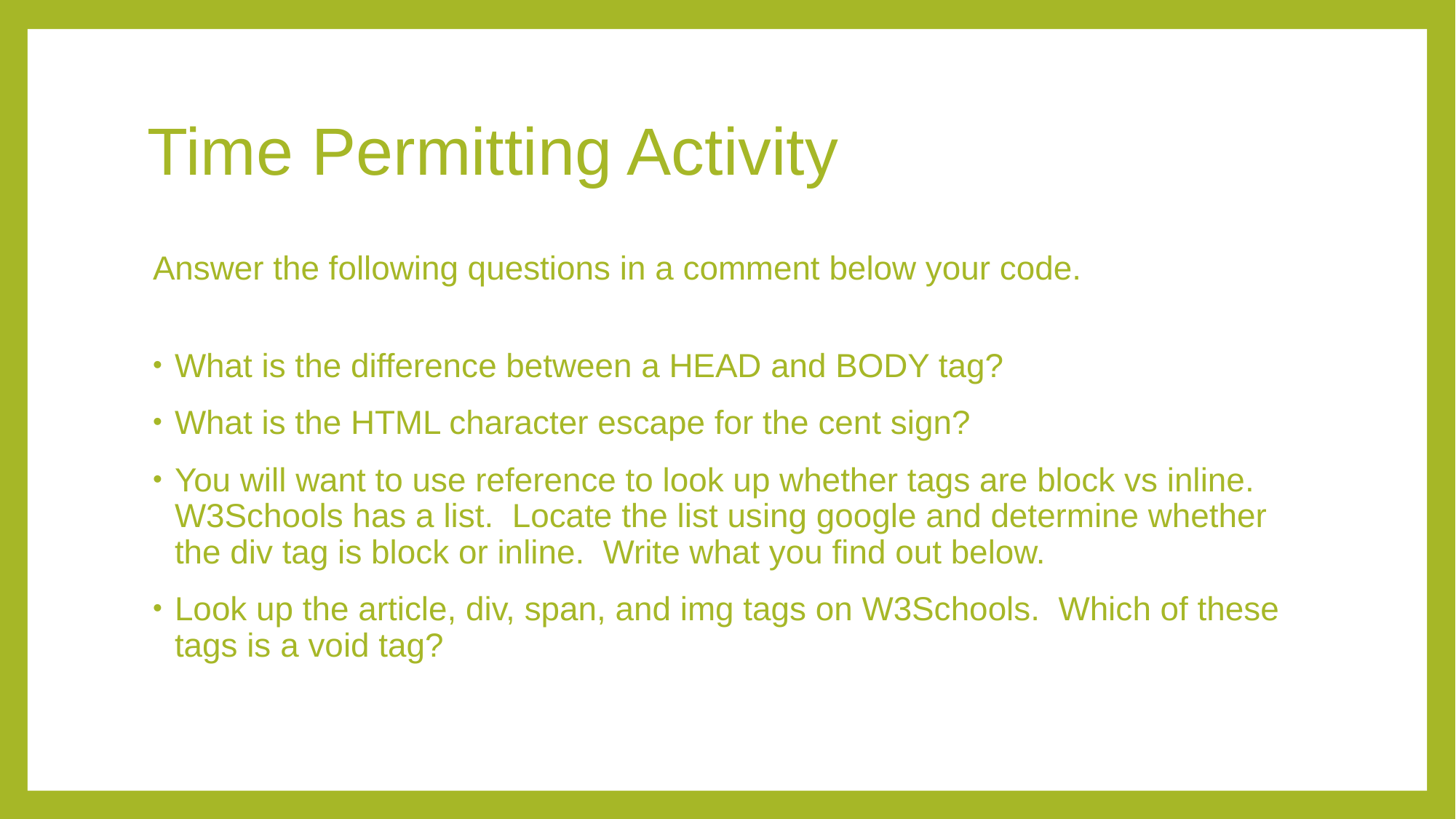

# Time Permitting Activity
Answer the following questions in a comment below your code.
What is the difference between a HEAD and BODY tag?
What is the HTML character escape for the cent sign?
You will want to use reference to look up whether tags are block vs inline.  W3Schools has a list.  Locate the list using google and determine whether the div tag is block or inline.  Write what you find out below.
Look up the article, div, span, and img tags on W3Schools.  Which of these tags is a void tag?